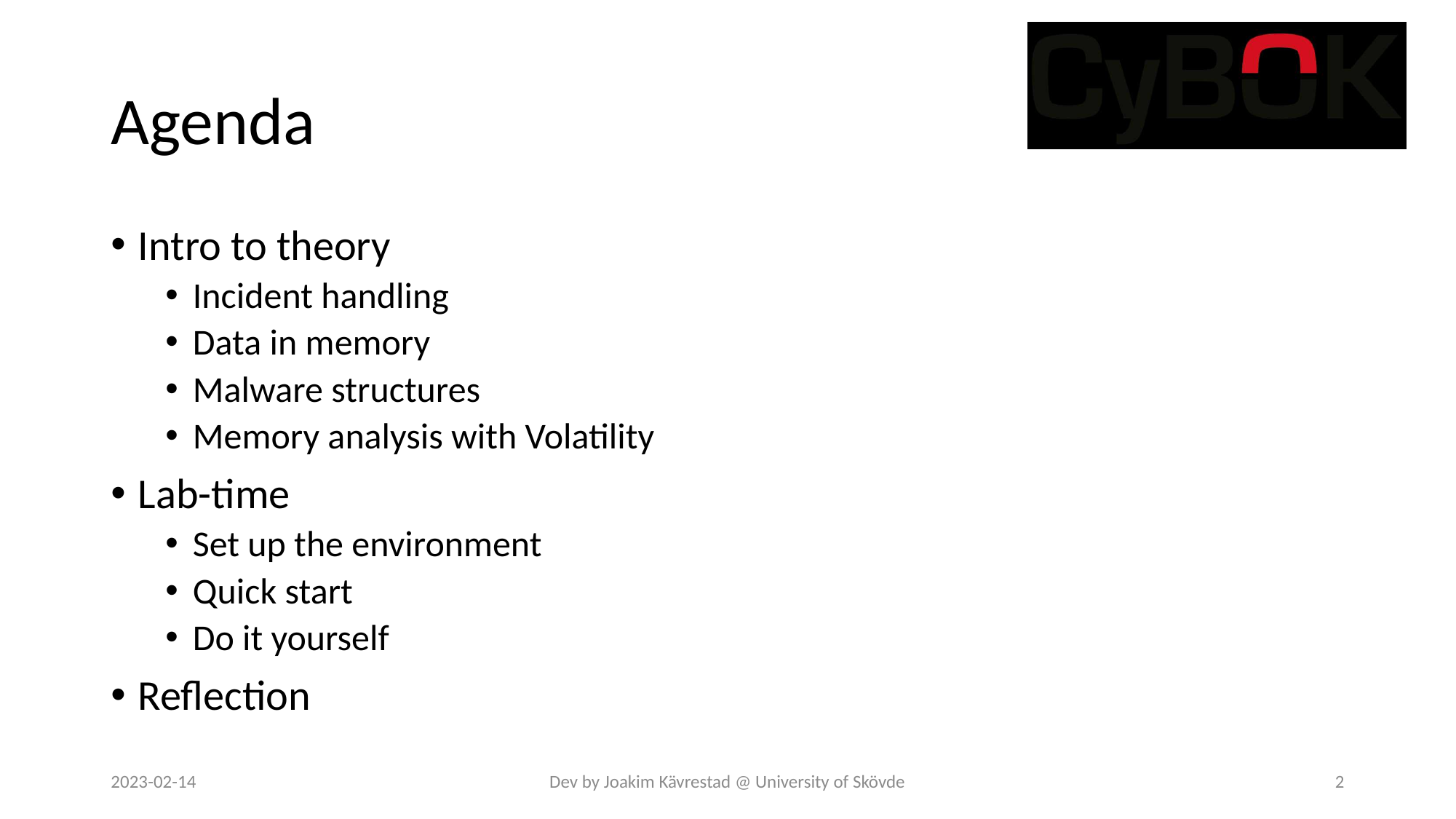

# Agenda
Intro to theory
Incident handling
Data in memory
Malware structures
Memory analysis with Volatility
Lab-time
Set up the environment
Quick start
Do it yourself
Reflection
2023-02-14
Dev by Joakim Kävrestad @ University of Skövde
2